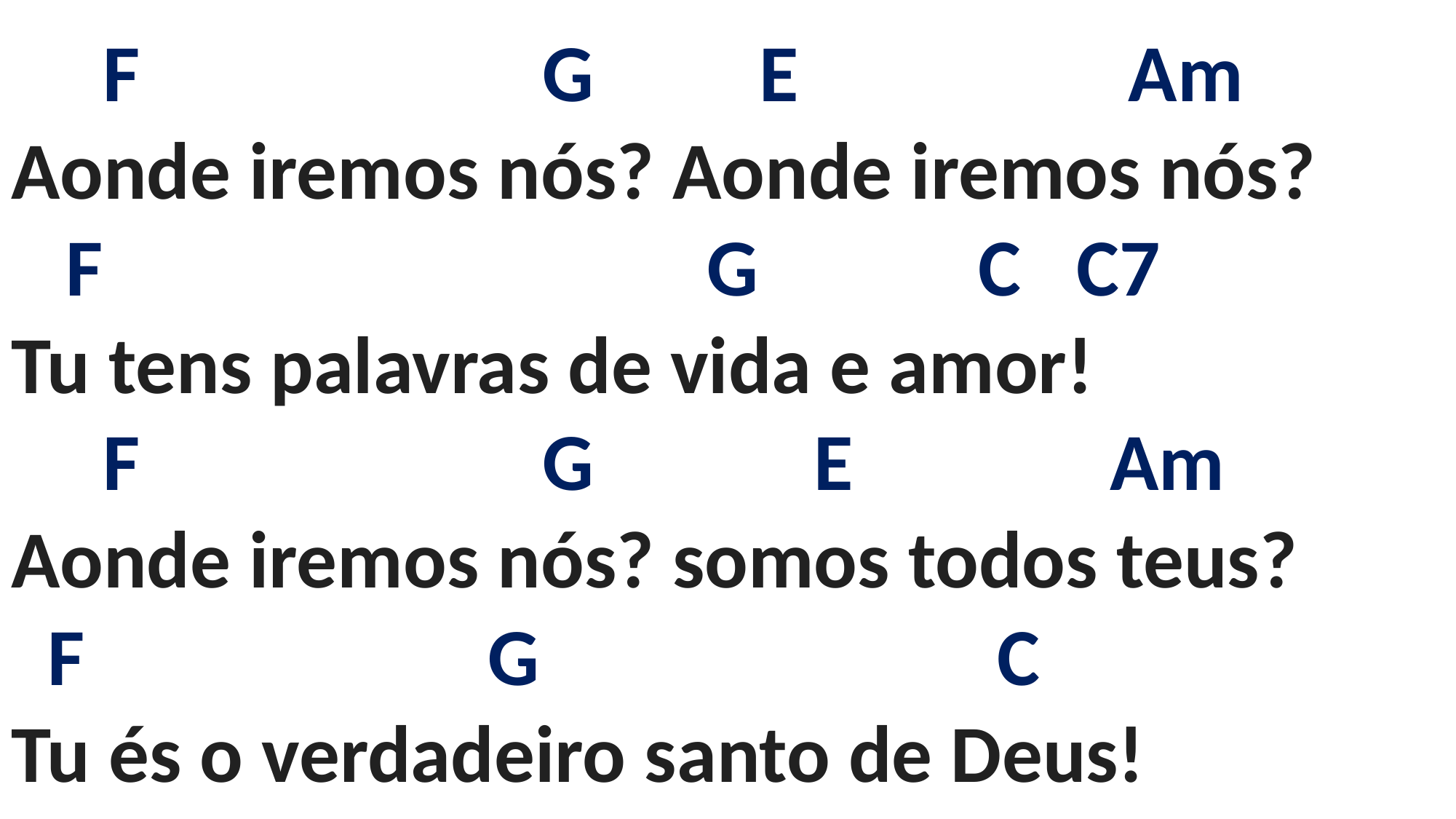

# F                      G         E                  Am Aonde iremos nós? Aonde iremos nós? F                                 G            C   C7 Tu tens palavras de vida e amor! F                      G            E              Am Aonde iremos nós? somos todos teus? F                      G                         C Tu és o verdadeiro santo de Deus!